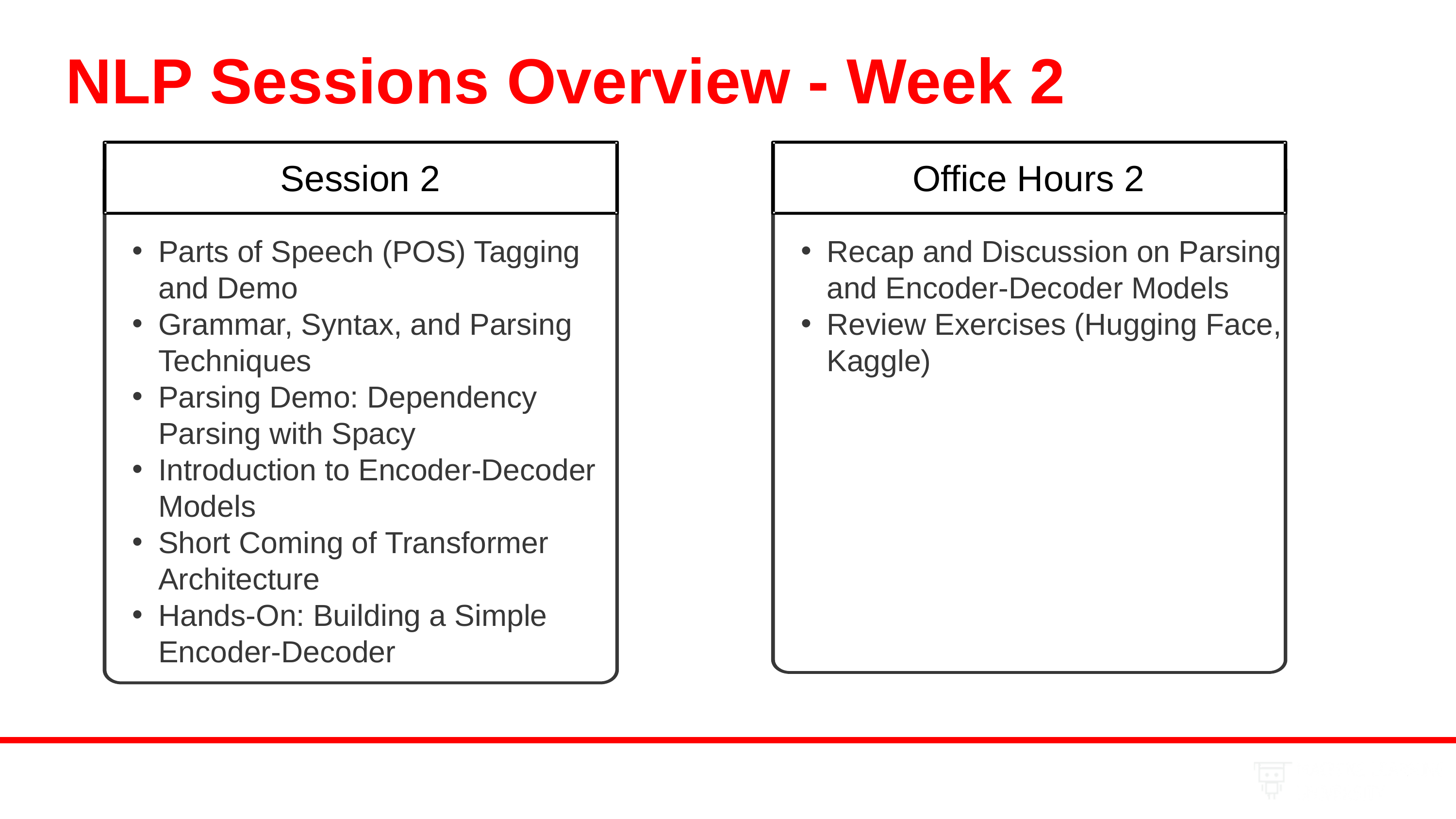

NLP Sessions Overview - Week 2

Session 2

Office Hours 2

Parts of Speech (POS) Tagging and Demo
Grammar, Syntax, and Parsing Techniques
Parsing Demo: Dependency Parsing with Spacy
Introduction to Encoder-Decoder Models
Short Coming of Transformer Architecture
Hands-On: Building a Simple Encoder-Decoder

Recap and Discussion on Parsing and Encoder-Decoder Models
Review Exercises (Hugging Face, Kaggle)